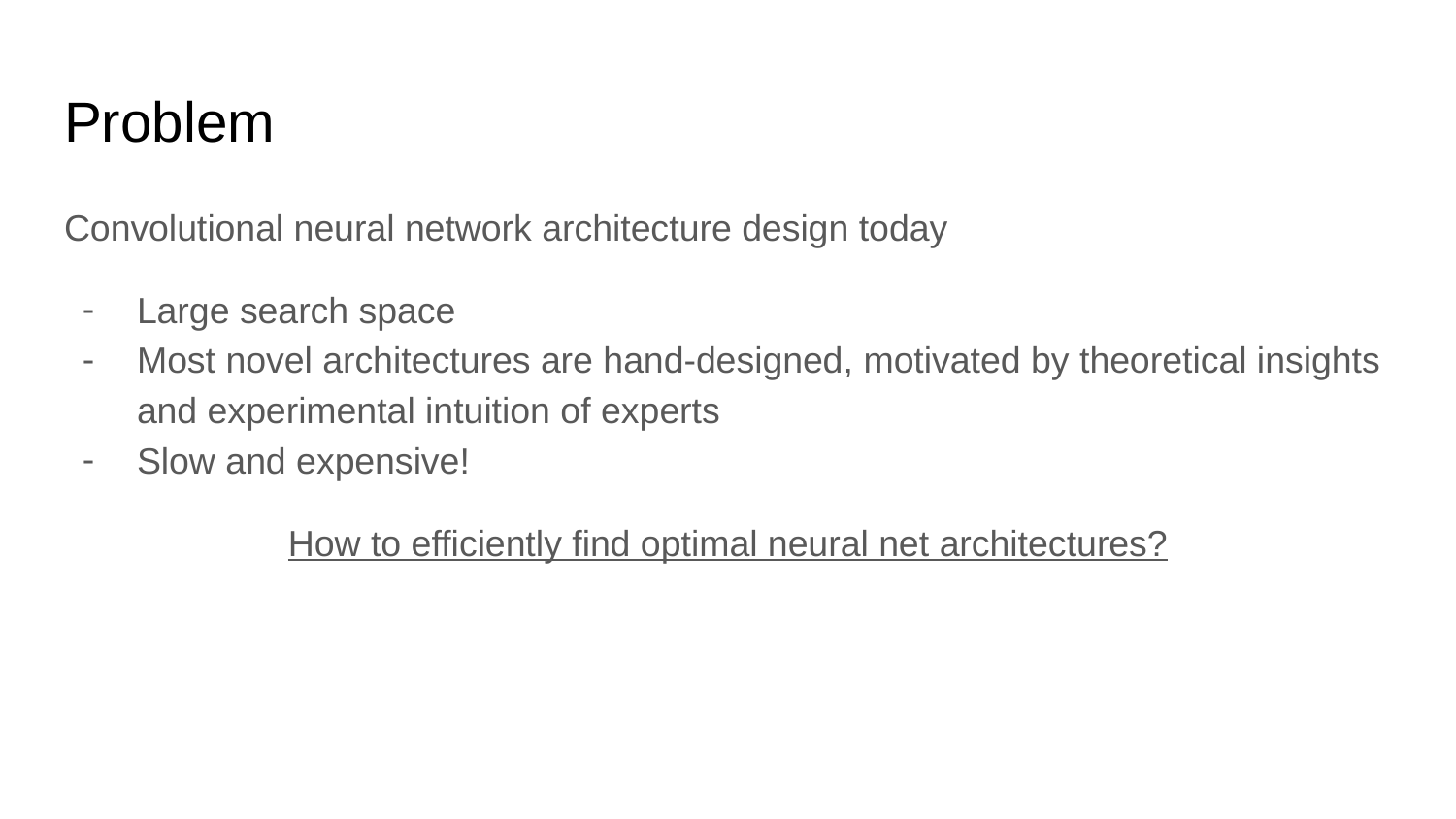

# Problem
Convolutional neural network architecture design today
Large search space
Most novel architectures are hand-designed, motivated by theoretical insights and experimental intuition of experts
Slow and expensive!
How to efficiently find optimal neural net architectures?